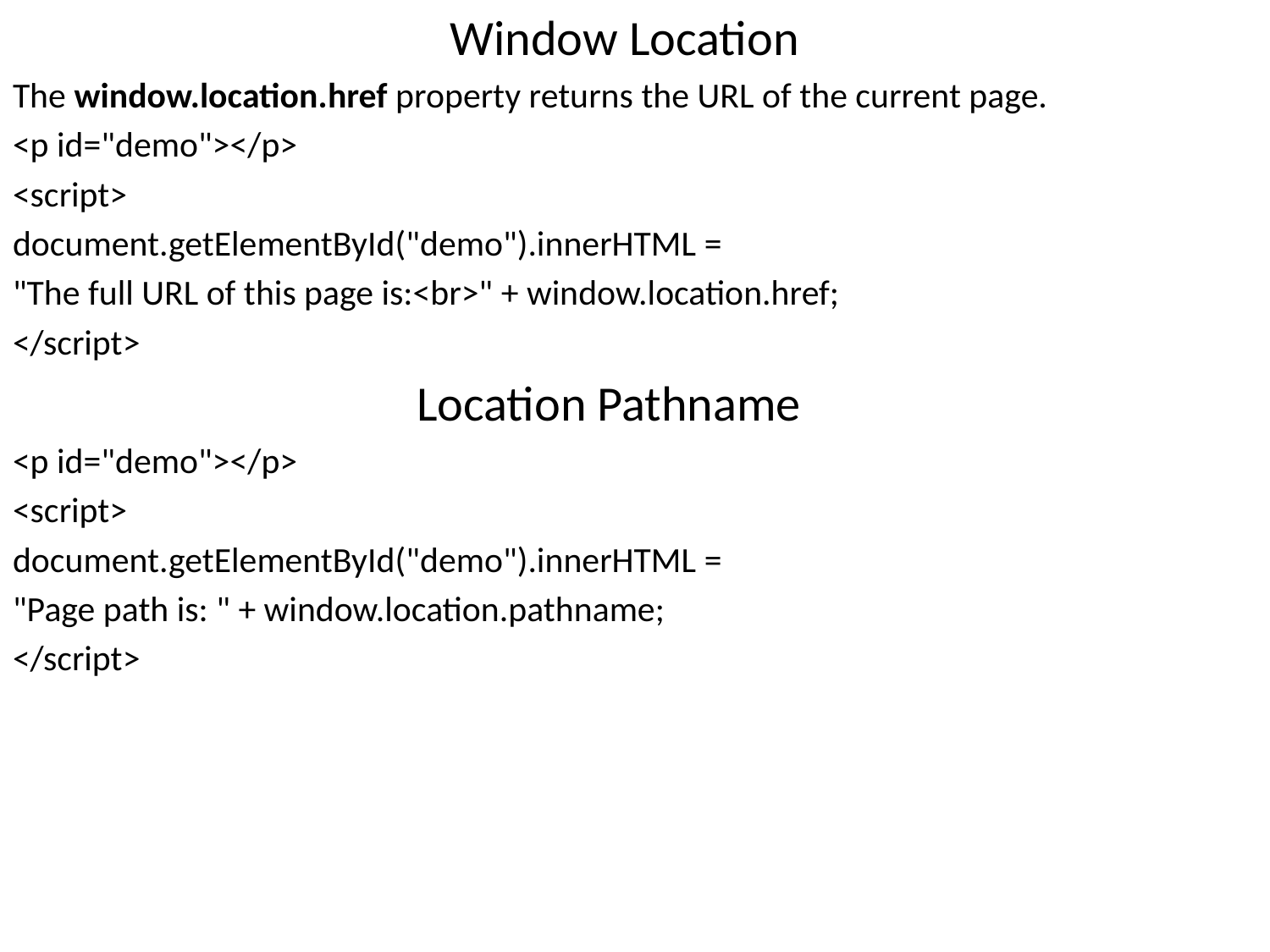

Window Location
The window.location.href property returns the URL of the current page.
<p id="demo"></p>
<script>
document.getElementById("demo").innerHTML =
"The full URL of this page is:<br>" + window.location.href;
</script>
                                    Location Pathname
<p id="demo"></p>
<script>
document.getElementById("demo").innerHTML =
"Page path is: " + window.location.pathname;
</script>